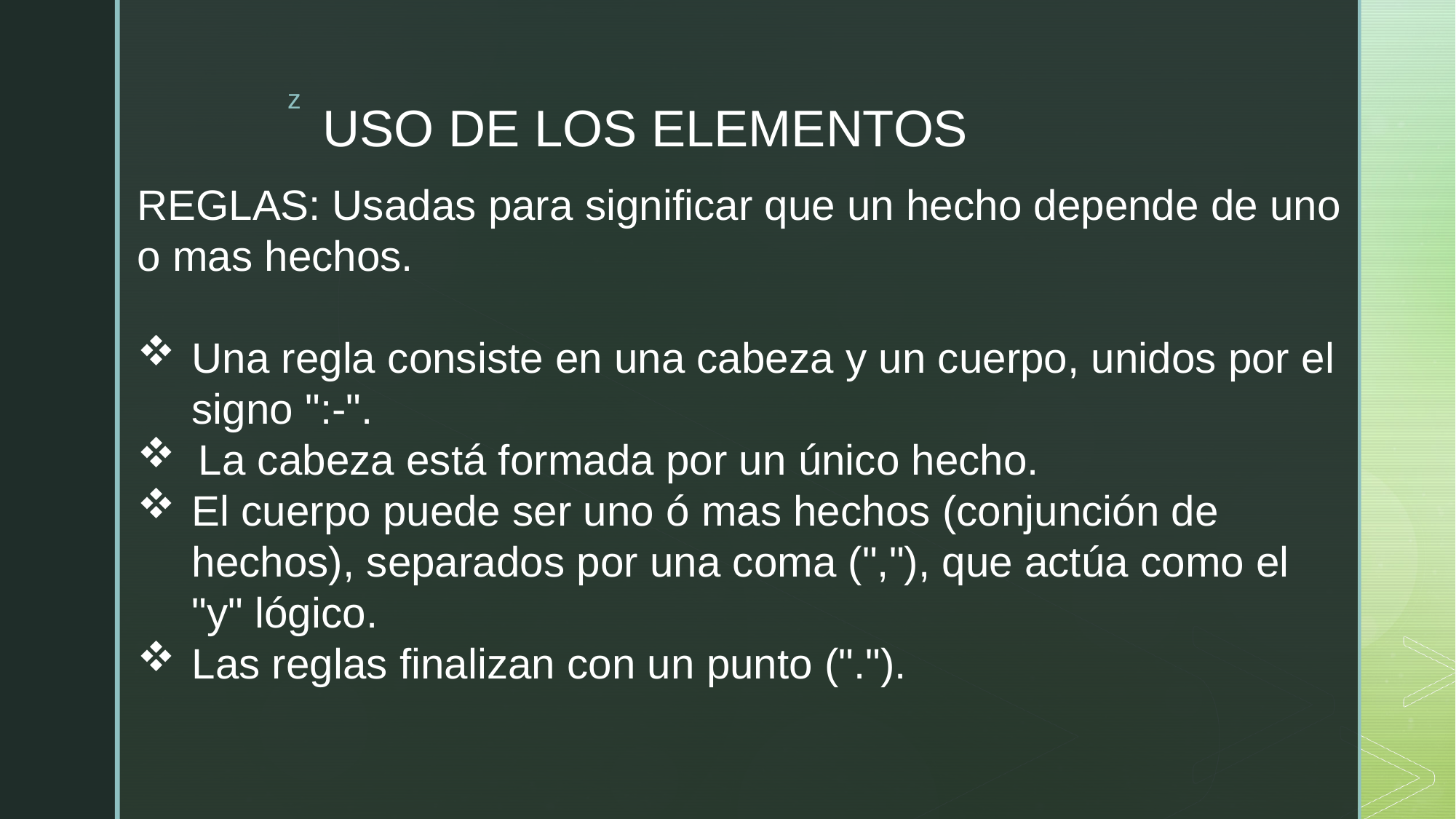

# USO DE LOS ELEMENTOS
REGLAS: Usadas para significar que un hecho depende de uno o mas hechos.

Una regla consiste en una cabeza y un cuerpo, unidos por el signo ":-".
La cabeza está formada por un único hecho.
El cuerpo puede ser uno ó mas hechos (conjunción de hechos), separados por una coma (","), que actúa como el "y" lógico.
Las reglas finalizan con un punto (".").